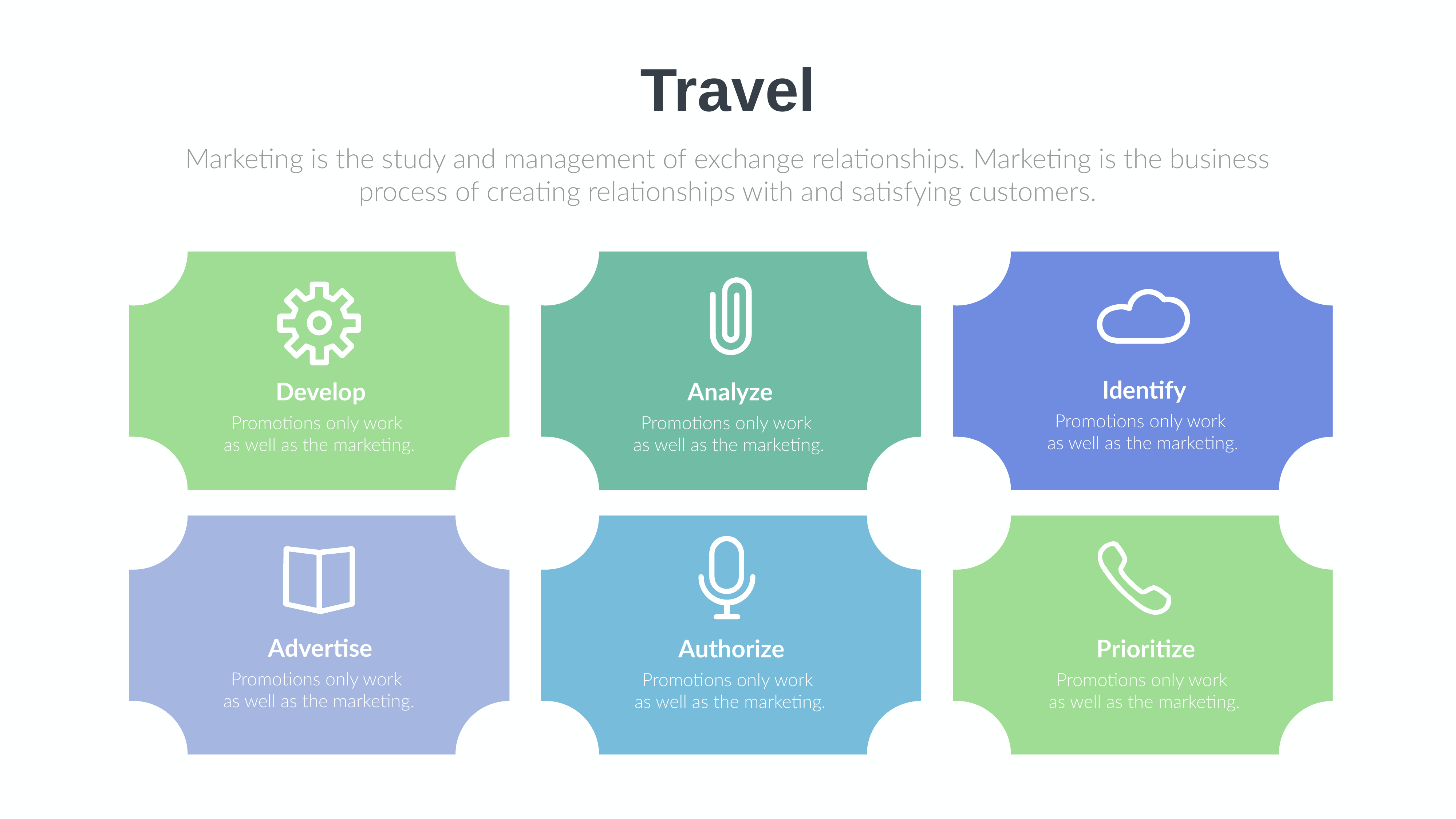

Travel
Marketing is the study and management of exchange relationships. Marketing is the business process of creating relationships with and satisfying customers.

Identify
Develop
Analyze
Promotions only work
as well as the marketing.
Promotions only work
as well as the marketing.
Promotions only work
as well as the marketing.

Advertise
Authorize
Prioritize
Promotions only work
as well as the marketing.
Promotions only work
as well as the marketing.
Promotions only work
as well as the marketing.